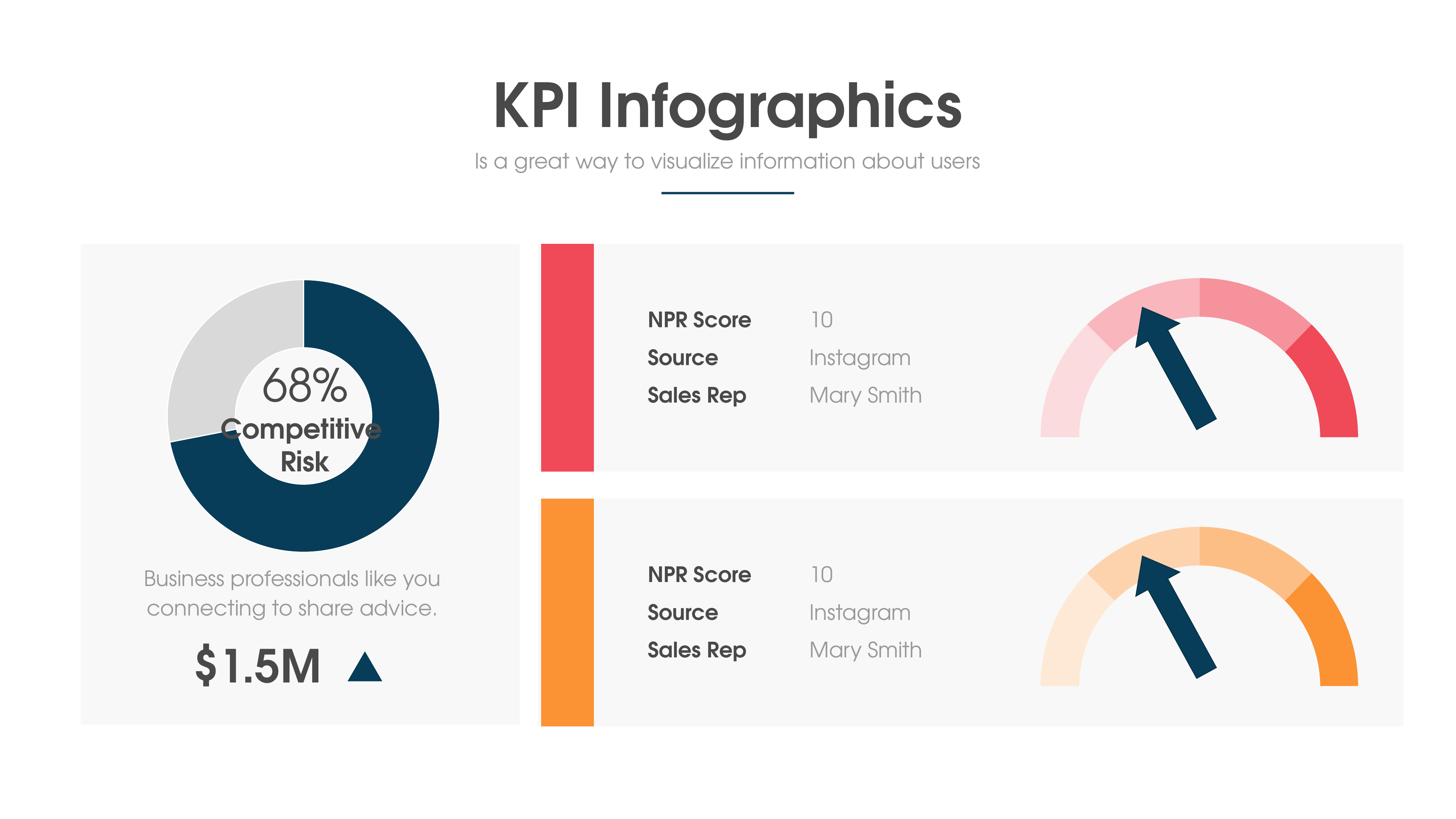

KPI Infographics
Is a great way to visualize information about users

### Chart

| Category | Sales |
|---|---|
| 1st Qtr | 8.2 |
| 2nd Qtr | 3.2 |

10
NPR Score
Instagram
Source
68%
Sales Rep
Mary Smith
Competitive
Risk

10
NPR Score
Business professionals like you connecting to share advice.
Instagram
Source
Sales Rep
Mary Smith
$1.5M